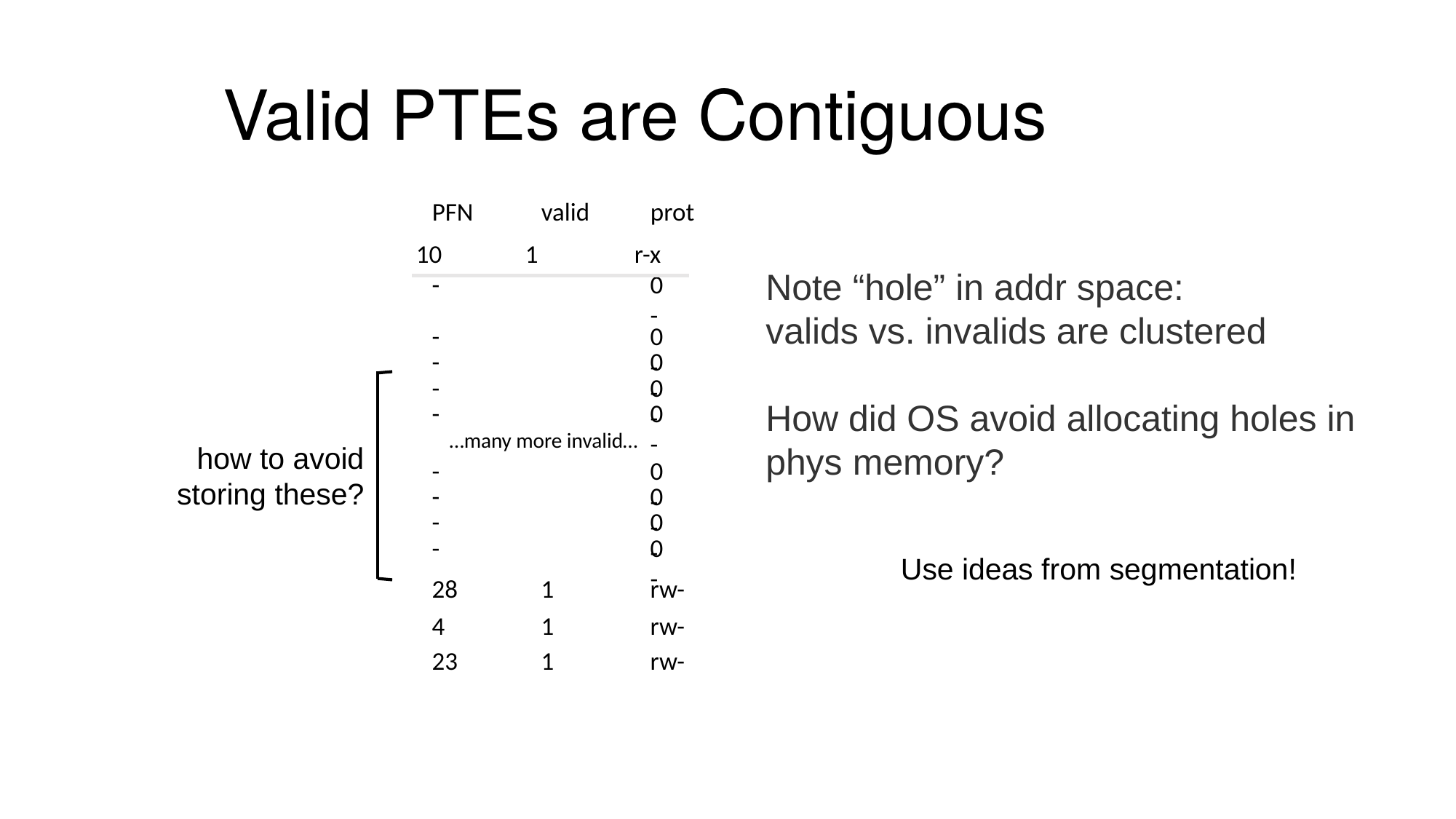

# Valid PTEs are Contiguous
PFN	valid	prot
10	1	r-x
-		0		-
Note “hole” in addr space:
valids vs. invalids are clustered

How did OS avoid allocating holes in phys memory?

-		0		-
-		0		-
-		0		-

-		0		-
…many more invalid…
how to avoid
storing these?
-		0		-
-		0		-
-		0		-
-		0		-
Use ideas from segmentation!
28	1	rw-

4	1	rw-
23	1	rw-